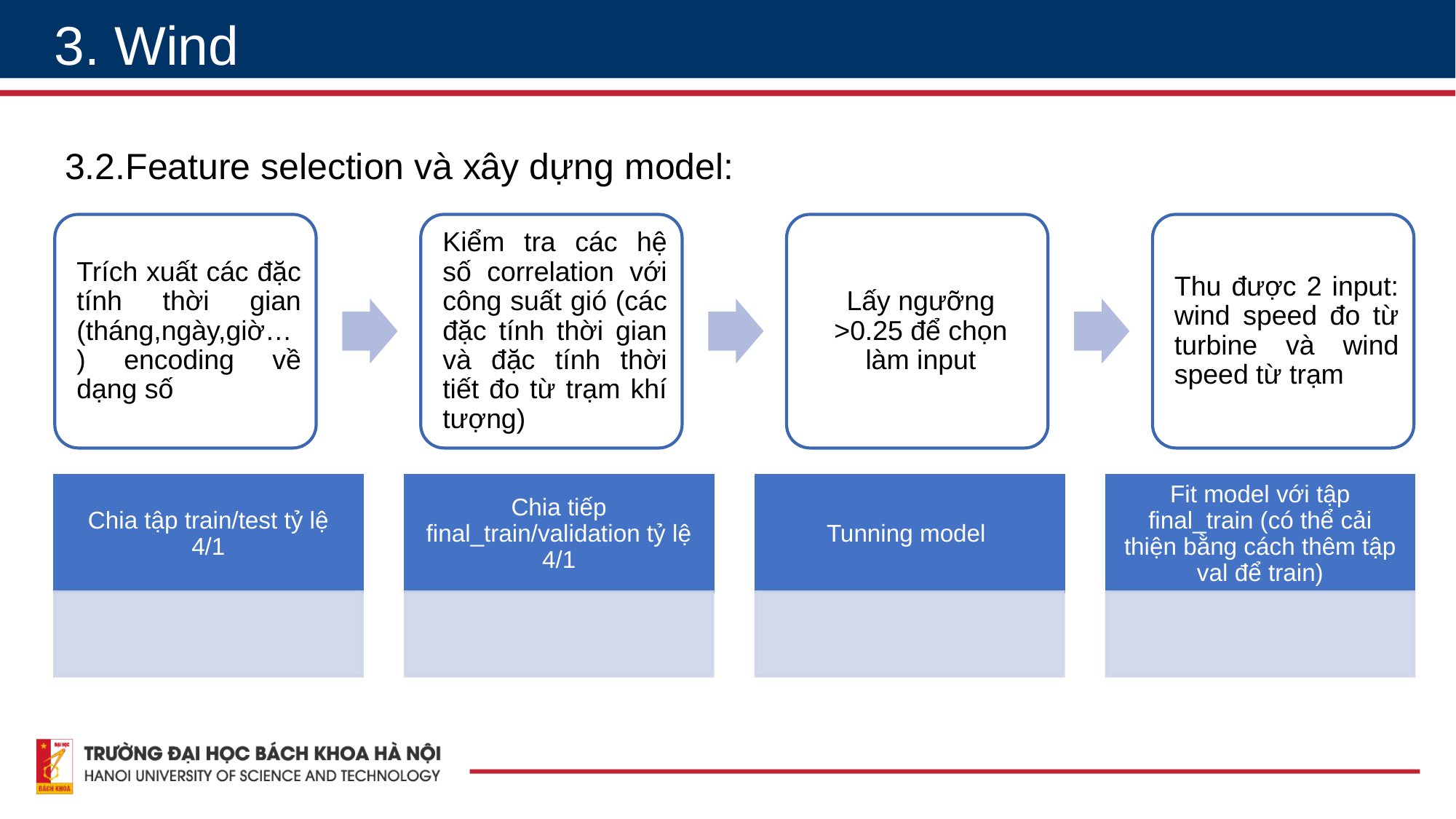

# 3. Wind
3.2.Feature selection và xây dựng model:
Trích xuất các đặc tính thời gian (tháng,ngày,giờ…) encoding về dạng số

Kiểm tra các hệ số correlation với công suất gió (các đặc tính thời gian và đặc tính thời tiết đo từ trạm khí tượng)

Lấy ngưỡng >0.25 để chọn làm input

Thu được 2 input: wind speed đo từ turbine và wind speed từ trạm
Chia tập train/test tỷ lệ 4/1
Chia tiếp final_train/validation tỷ lệ 4/1
Tunning model
Fit model với tập final_train (có thể cải thiện bằng cách thêm tập val để train)